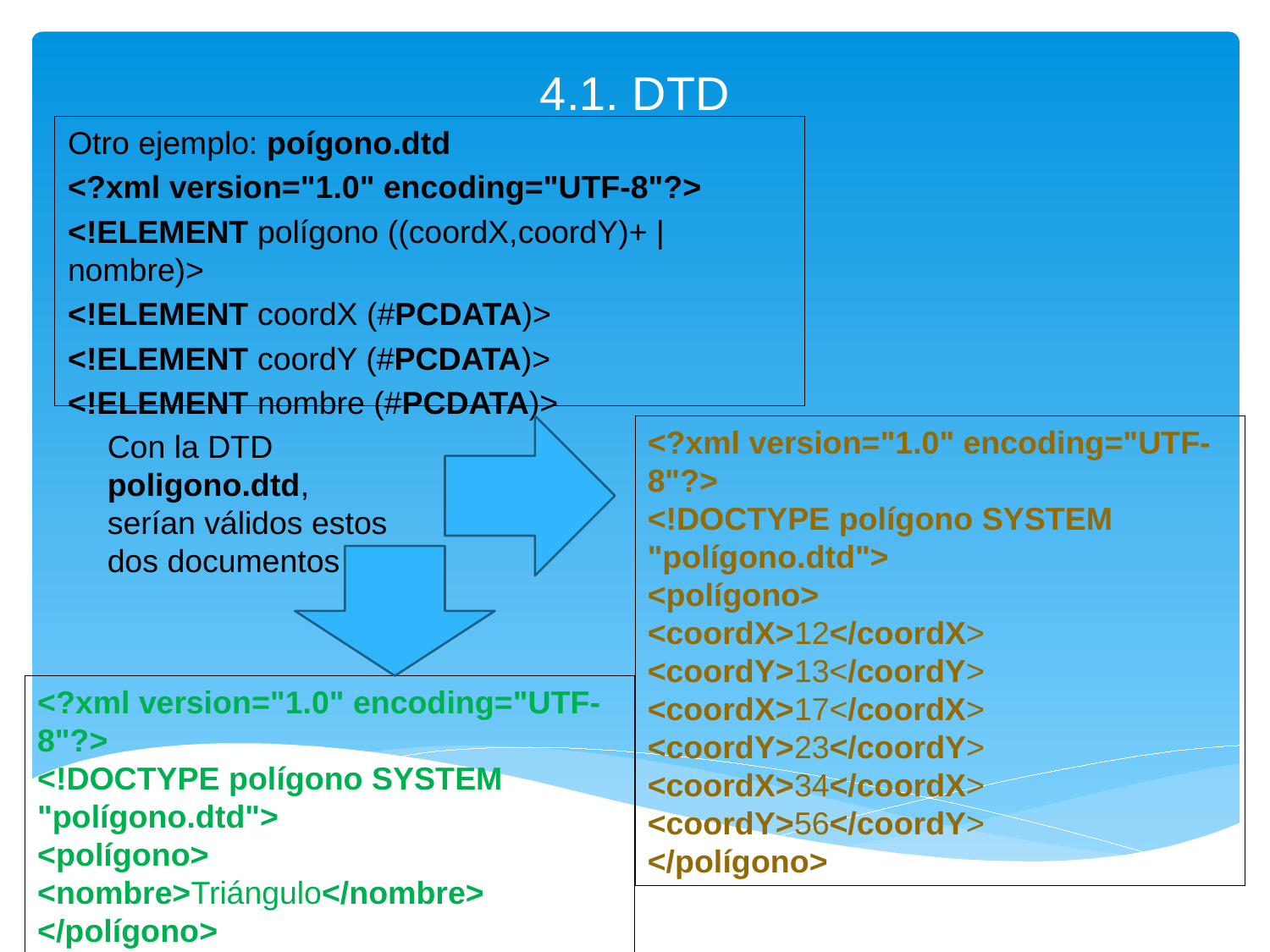

# 4.1. DTD
Otro ejemplo: poígono.dtd
<?xml version="1.0" encoding="UTF-8"?>
<!ELEMENT polígono ((coordX,coordY)+ | nombre)>
<!ELEMENT coordX (#PCDATA)>
<!ELEMENT coordY (#PCDATA)>
<!ELEMENT nombre (#PCDATA)>

<?xml version="1.0" encoding="UTF-8"?>
<!DOCTYPE polígono SYSTEM "polígono.dtd">
<polígono>
<coordX>12</coordX>
<coordY>13</coordY>
<coordX>17</coordX>
<coordY>23</coordY>
<coordX>34</coordX>
<coordY>56</coordY>
</polígono>
Con la DTD poligono.dtd, serían válidos estos dos documentos

<?xml version="1.0" encoding="UTF-8"?>
<!DOCTYPE polígono SYSTEM "polígono.dtd">
<polígono>
<nombre>Triángulo</nombre>
</polígono>